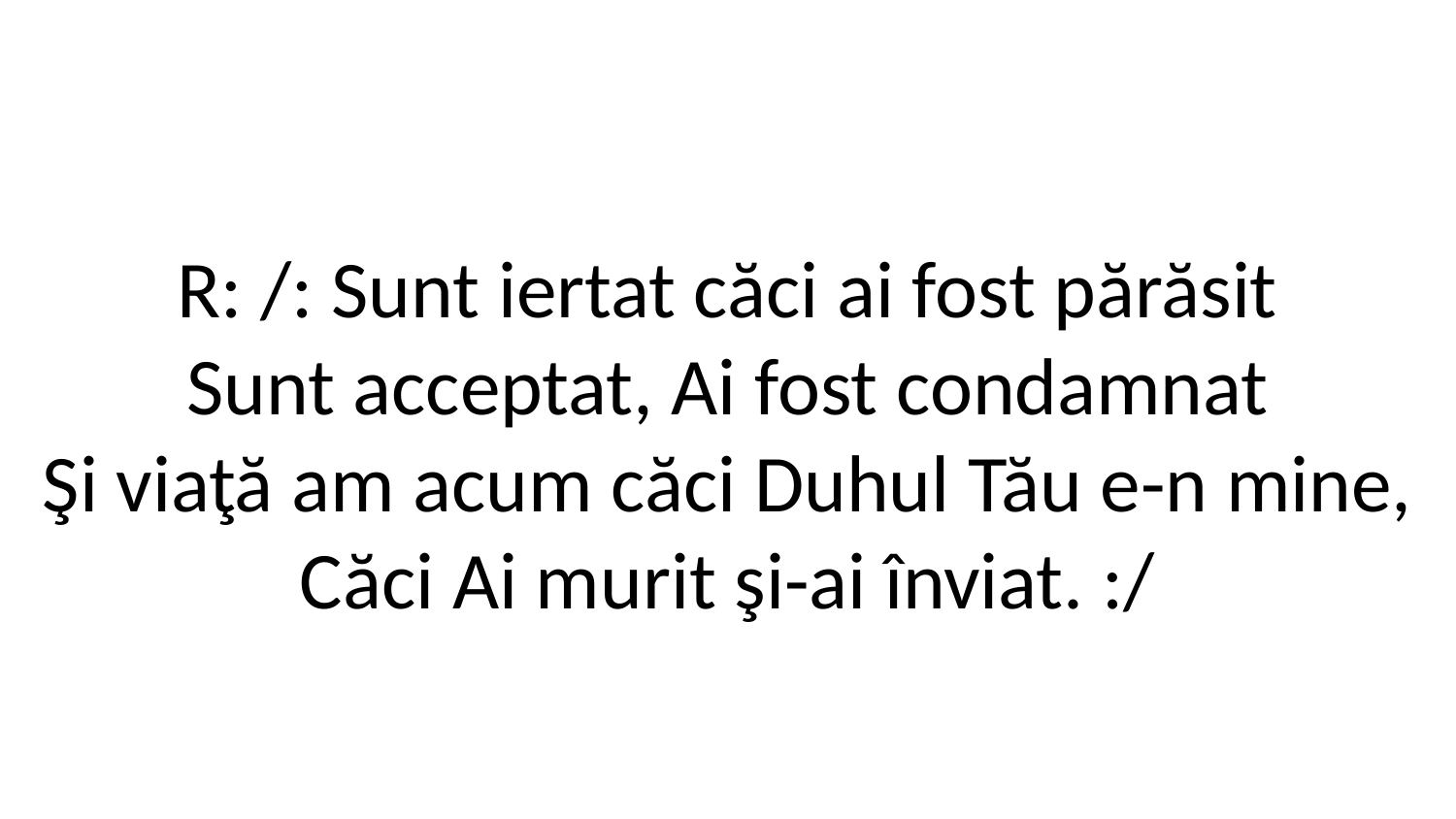

R: /: Sunt iertat căci ai fost părăsit
Sunt acceptat, Ai fost condamnat
Şi viaţă am acum căci Duhul Tău e-n mine,
Căci Ai murit şi-ai înviat. :/